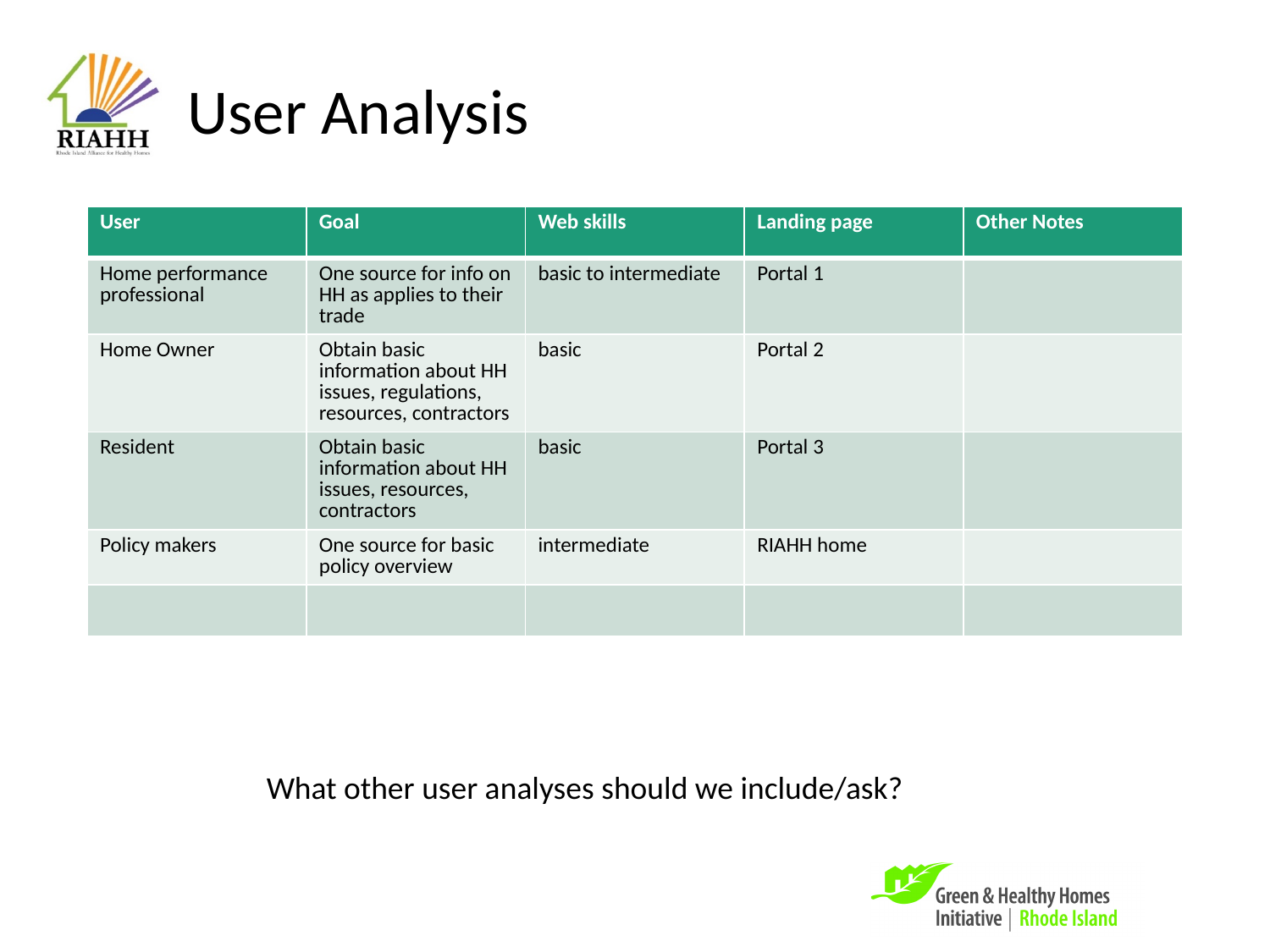

# User Analysis
| User | Goal | Web skills | Landing page | Other Notes |
| --- | --- | --- | --- | --- |
| Home performance professional | One source for info on HH as applies to their trade | basic to intermediate | Portal 1 |  |
| Home Owner | Obtain basic information about HH issues, regulations, resources, contractors | basic | Portal 2 |  |
| Resident | Obtain basic information about HH issues, resources, contractors | basic | Portal 3 |  |
| Policy makers | One source for basic policy overview | intermediate | RIAHH home |  |
|  |  |  |  |  |
What other user analyses should we include/ask?